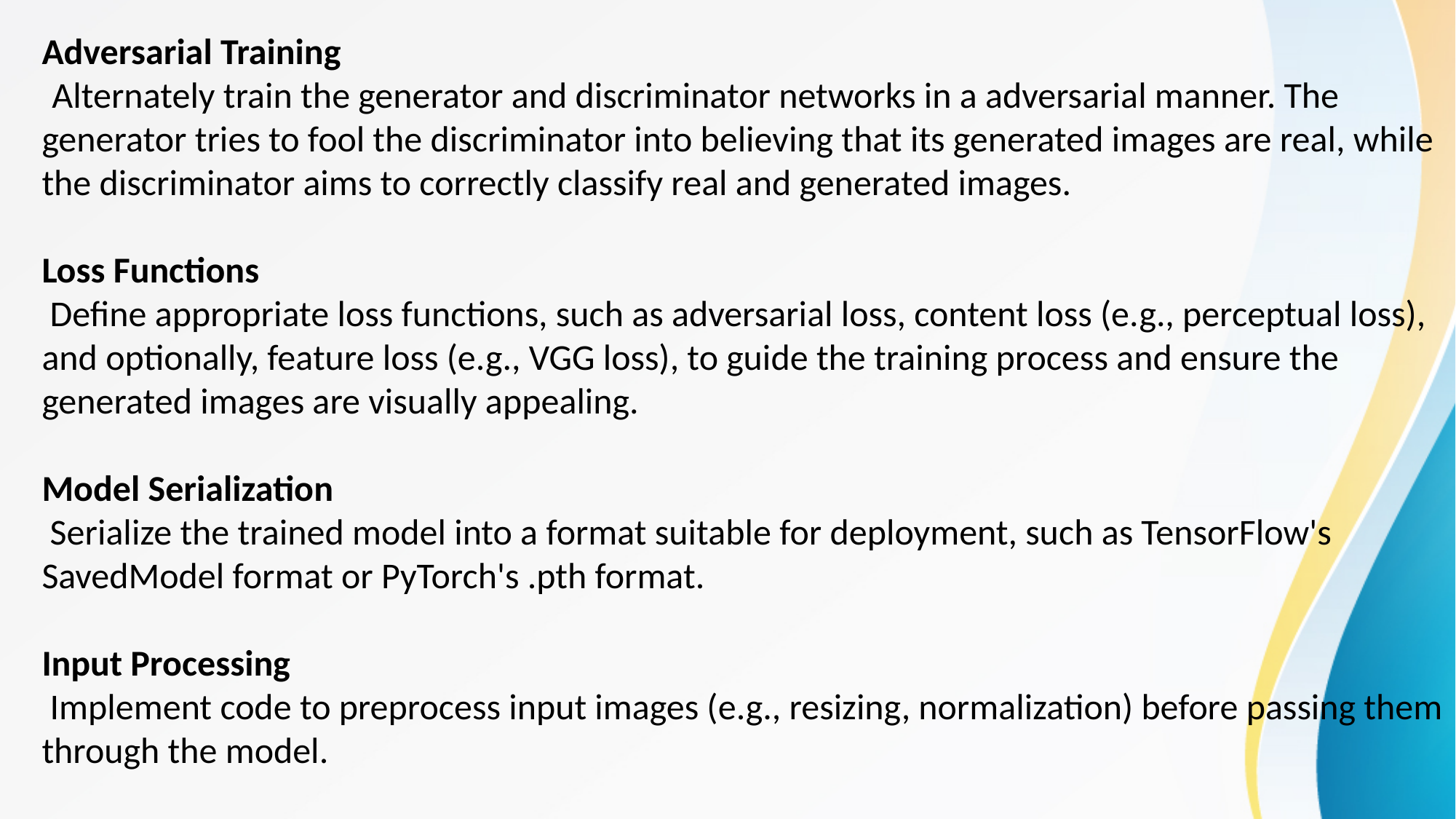

Adversarial Training
 Alternately train the generator and discriminator networks in a adversarial manner. The generator tries to fool the discriminator into believing that its generated images are real, while the discriminator aims to correctly classify real and generated images.

Loss Functions
 Define appropriate loss functions, such as adversarial loss, content loss (e.g., perceptual loss), and optionally, feature loss (e.g., VGG loss), to guide the training process and ensure the generated images are visually appealing.

Model Serialization
 Serialize the trained model into a format suitable for deployment, such as TensorFlow's SavedModel format or PyTorch's .pth format.

Input Processing
 Implement code to preprocess input images (e.g., resizing, normalization) before passing them through the model.